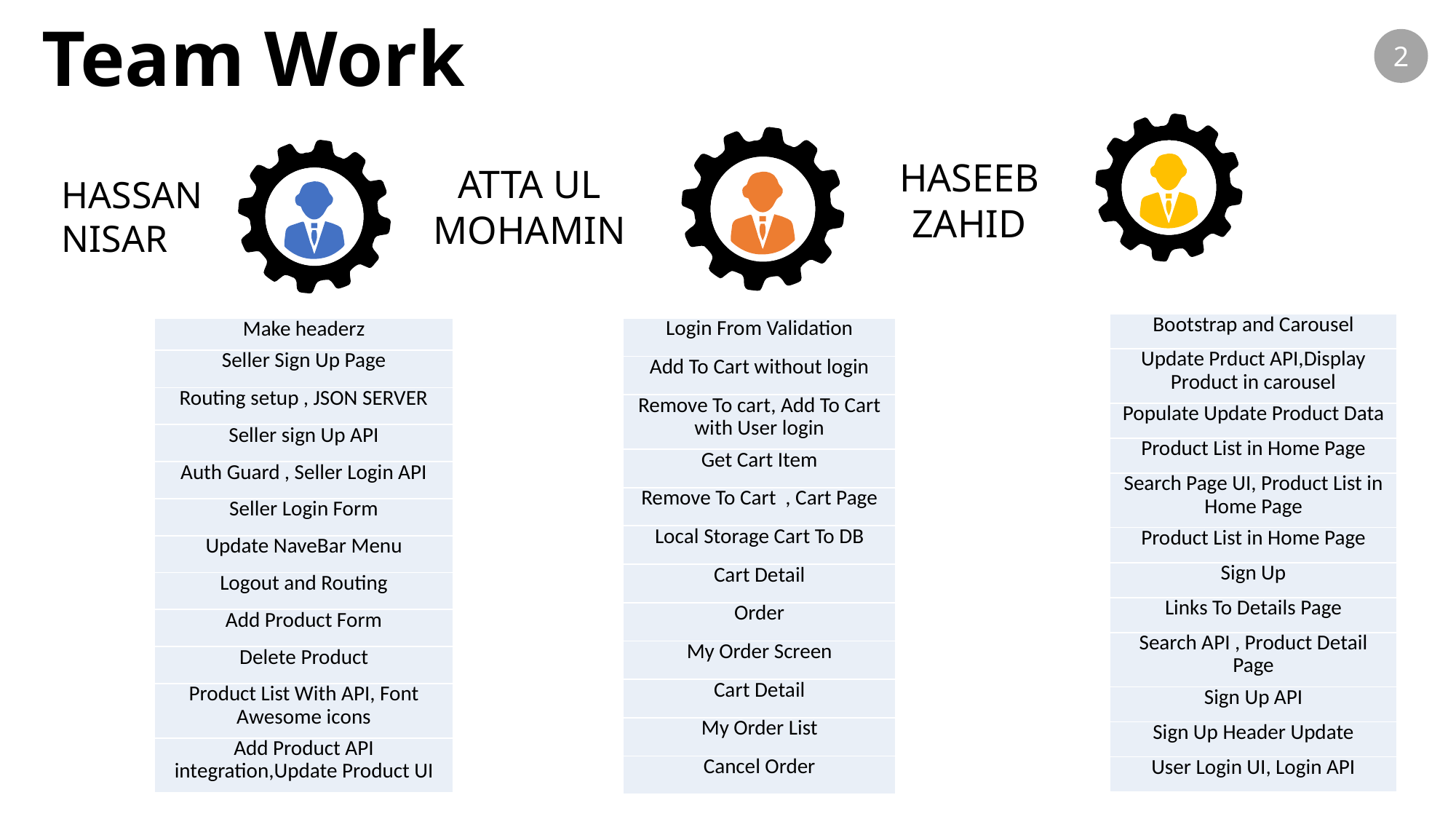

Team Work
2

HASEEB ZAHID
ATTA UL
MOHAMIN
HASSAN NISAR
| Bootstrap and Carousel |
| --- |
| Update Prduct API,Display Product in carousel |
| Populate Update Product Data |
| Product List in Home Page |
| Search Page UI, Product List in Home Page |
| Product List in Home Page |
| Sign Up |
| Links To Details Page |
| Search API , Product Detail Page |
| Sign Up API |
| Sign Up Header Update |
| User Login UI, Login API |
| Login From Validation |
| --- |
| Add To Cart without login |
| Remove To cart, Add To Cart with User login |
| Get Cart Item |
| Remove To Cart , Cart Page |
| Local Storage Cart To DB |
| Cart Detail |
| Order |
| My Order Screen |
| Cart Detail |
| My Order List |
| Cancel Order |
| Make headerz |
| --- |
| Seller Sign Up Page |
| Routing setup , JSON SERVER |
| Seller sign Up API |
| Auth Guard , Seller Login API |
| Seller Login Form |
| Update NaveBar Menu |
| Logout and Routing |
| Add Product Form |
| Delete Product |
| Product List With API, Font Awesome icons |
| Add Product API integration,Update Product UI |